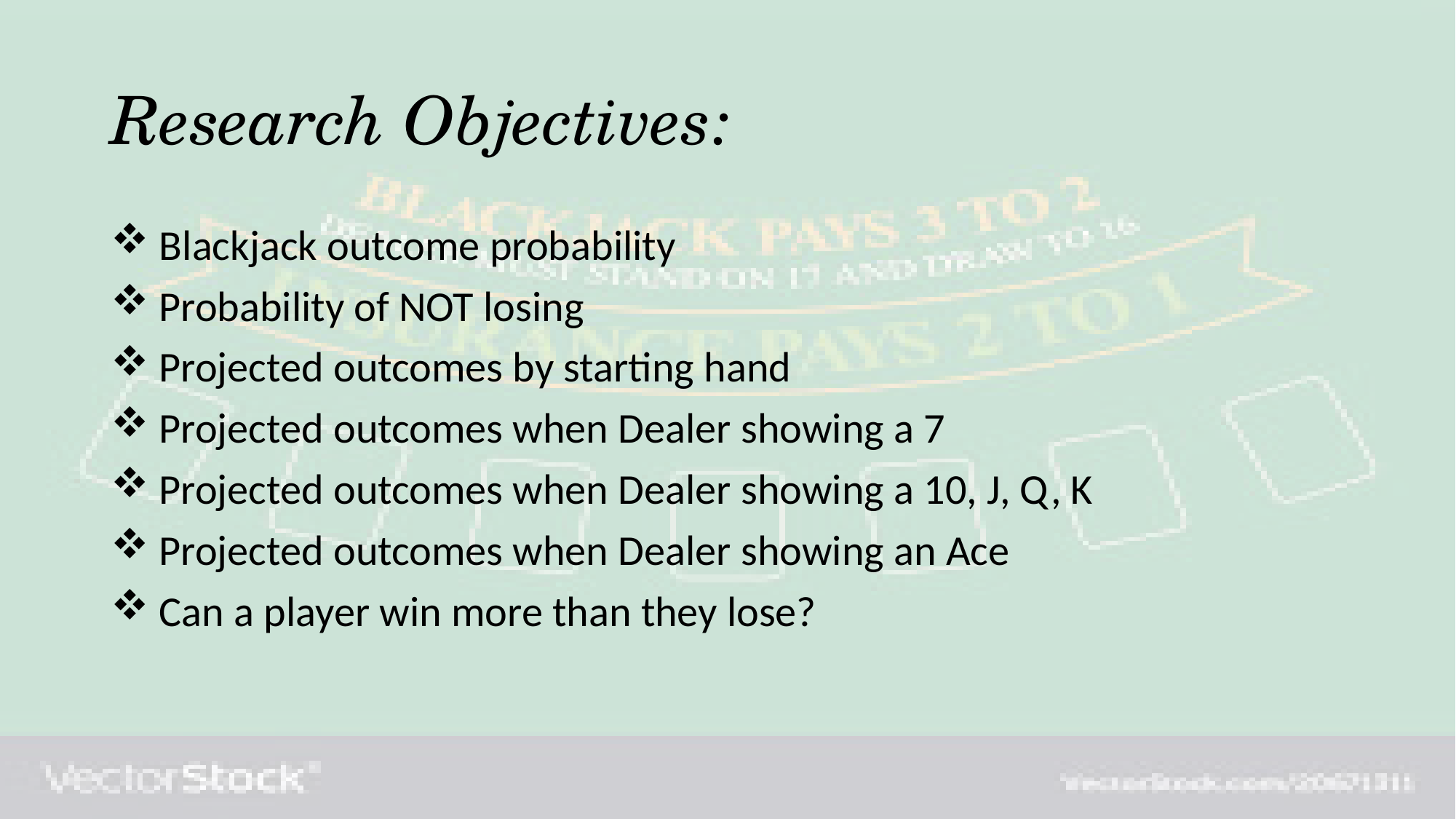

# Research Objectives:
 Blackjack outcome probability
 Probability of NOT losing
 Projected outcomes by starting hand
 Projected outcomes when Dealer showing a 7
 Projected outcomes when Dealer showing a 10, J, Q, K
 Projected outcomes when Dealer showing an Ace
 Can a player win more than they lose?